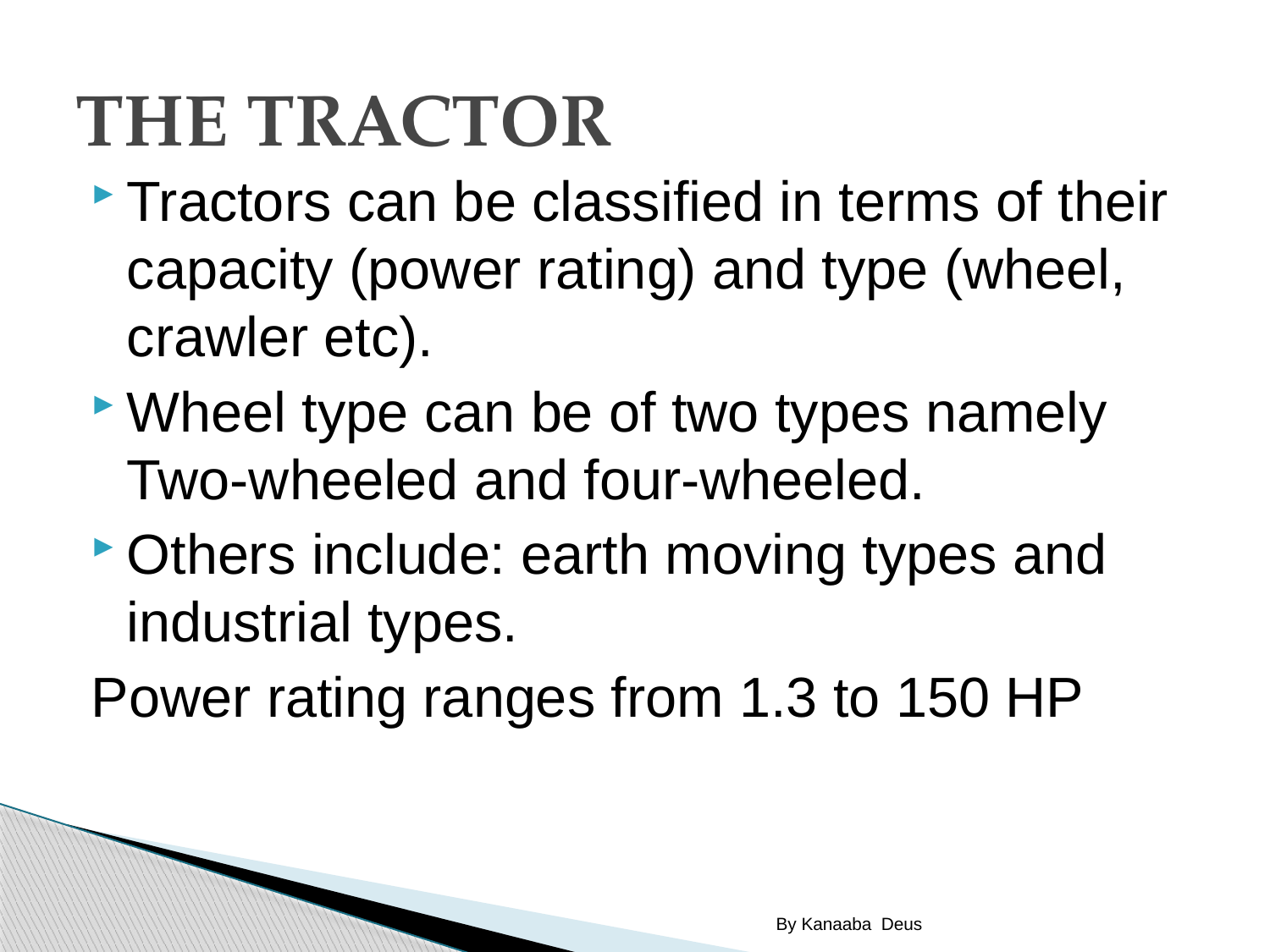

# THE TRACTOR
Tractors can be classified in terms of their capacity (power rating) and type (wheel, crawler etc).
Wheel type can be of two types namely Two-wheeled and four-wheeled.
Others include: earth moving types and industrial types.
Power rating ranges from 1.3 to 150 HP

By Kanaaba  Deus